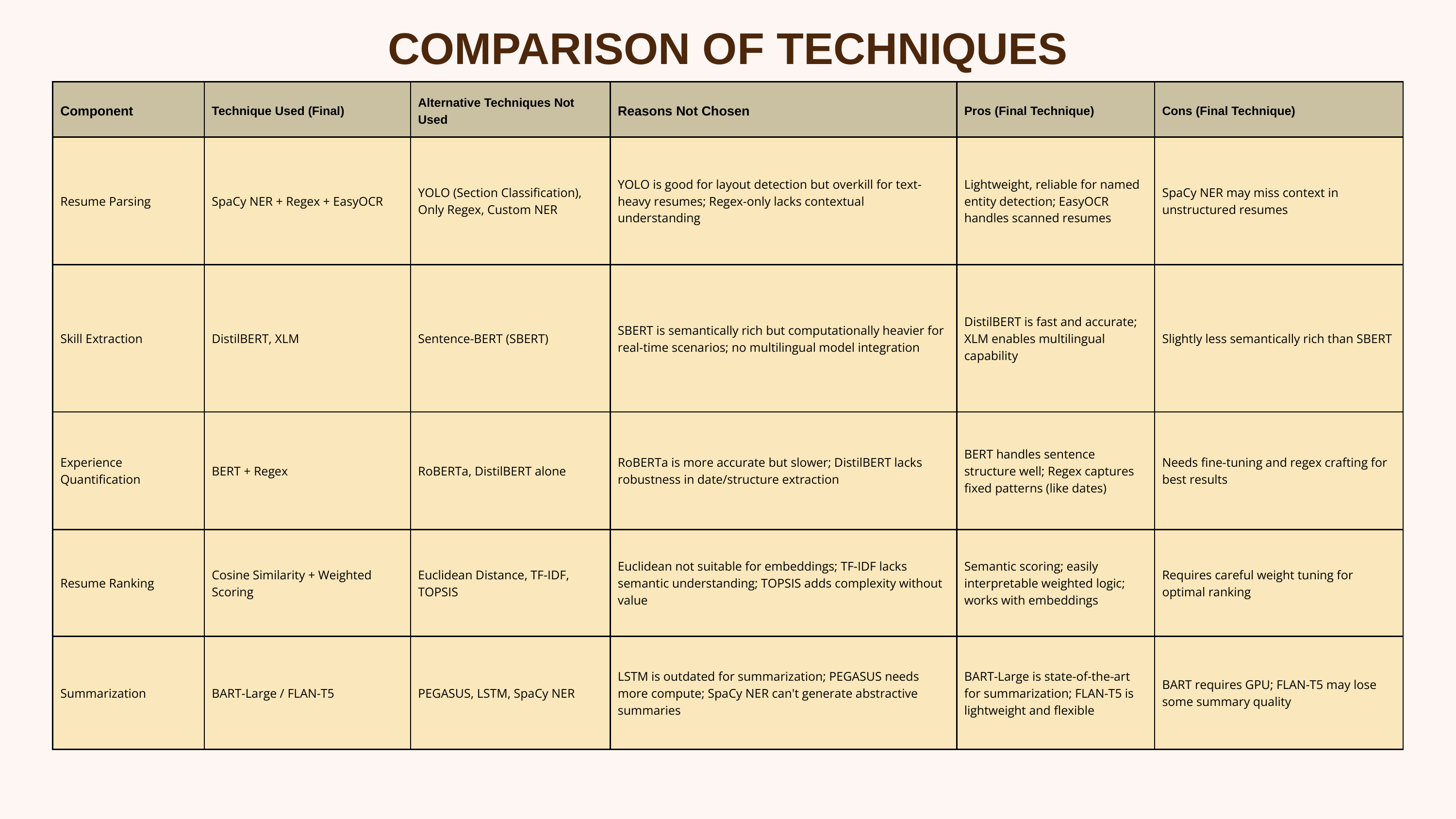

COMPARISON OF TECHNIQUES
| Component | Technique Used (Final) | Alternative Techniques Not Used | Reasons Not Chosen | Pros (Final Technique) | Cons (Final Technique) |
| --- | --- | --- | --- | --- | --- |
| Resume Parsing | SpaCy NER + Regex + EasyOCR | YOLO (Section Classification), Only Regex, Custom NER | YOLO is good for layout detection but overkill for text-heavy resumes; Regex-only lacks contextual understanding | Lightweight, reliable for named entity detection; EasyOCR handles scanned resumes | SpaCy NER may miss context in unstructured resumes |
| Skill Extraction | DistilBERT, XLM | Sentence-BERT (SBERT) | SBERT is semantically rich but computationally heavier for real-time scenarios; no multilingual model integration | DistilBERT is fast and accurate; XLM enables multilingual capability | Slightly less semantically rich than SBERT |
| Experience Quantification | BERT + Regex | RoBERTa, DistilBERT alone | RoBERTa is more accurate but slower; DistilBERT lacks robustness in date/structure extraction | BERT handles sentence structure well; Regex captures fixed patterns (like dates) | Needs fine-tuning and regex crafting for best results |
| Resume Ranking | Cosine Similarity + Weighted Scoring | Euclidean Distance, TF-IDF, TOPSIS | Euclidean not suitable for embeddings; TF-IDF lacks semantic understanding; TOPSIS adds complexity without value | Semantic scoring; easily interpretable weighted logic; works with embeddings | Requires careful weight tuning for optimal ranking |
| Summarization | BART-Large / FLAN-T5 | PEGASUS, LSTM, SpaCy NER | LSTM is outdated for summarization; PEGASUS needs more compute; SpaCy NER can't generate abstractive summaries | BART-Large is state-of-the-art for summarization; FLAN-T5 is lightweight and flexible | BART requires GPU; FLAN-T5 may lose some summary quality |